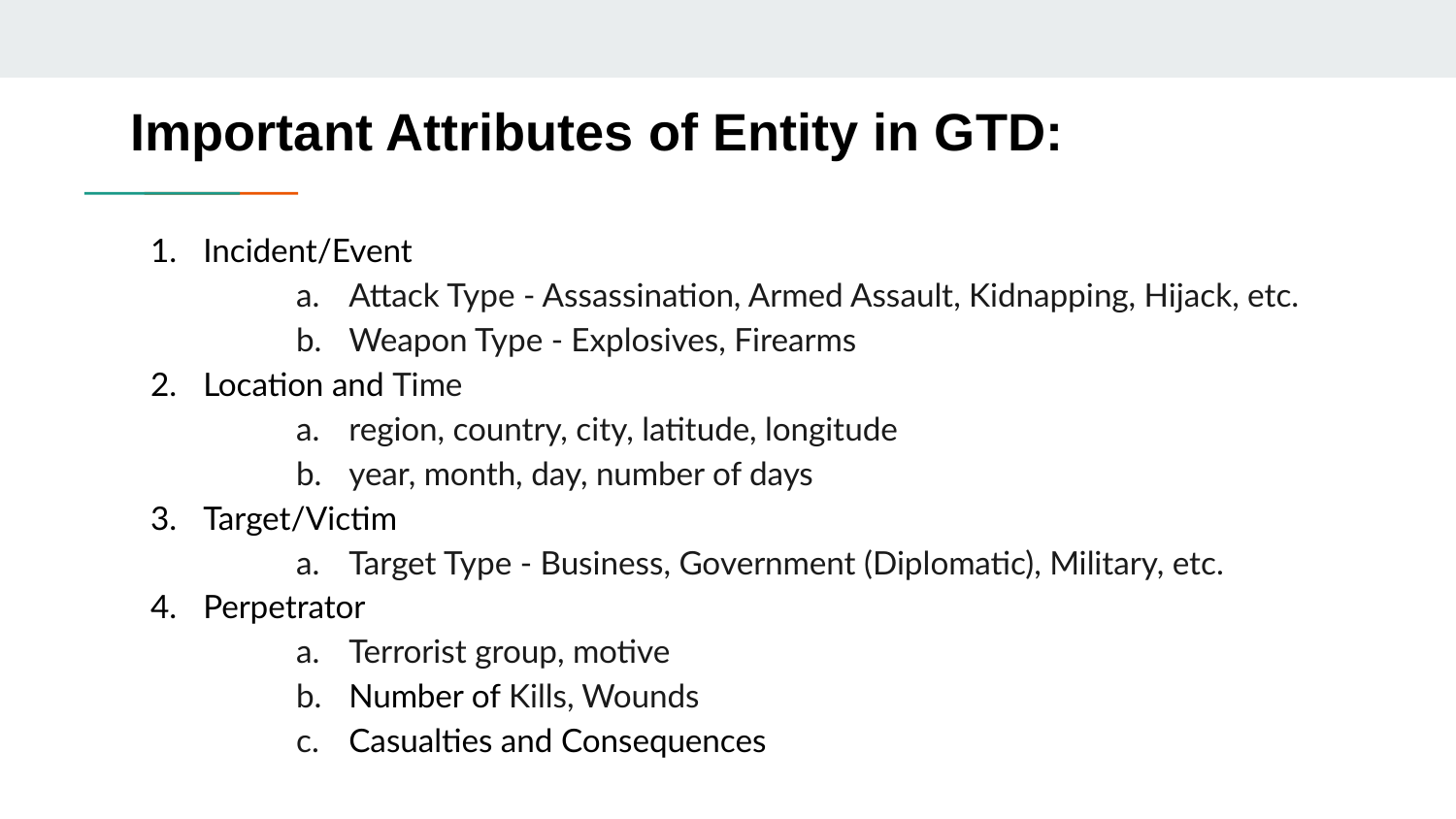

# Important Attributes of Entity in GTD:
Incident/Event
Attack Type - Assassination, Armed Assault, Kidnapping, Hijack, etc.
Weapon Type - Explosives, Firearms
Location and Time
region, country, city, latitude, longitude
year, month, day, number of days
Target/Victim
Target Type - Business, Government (Diplomatic), Military, etc.
Perpetrator
Terrorist group, motive
Number of Kills, Wounds
Casualties and Consequences